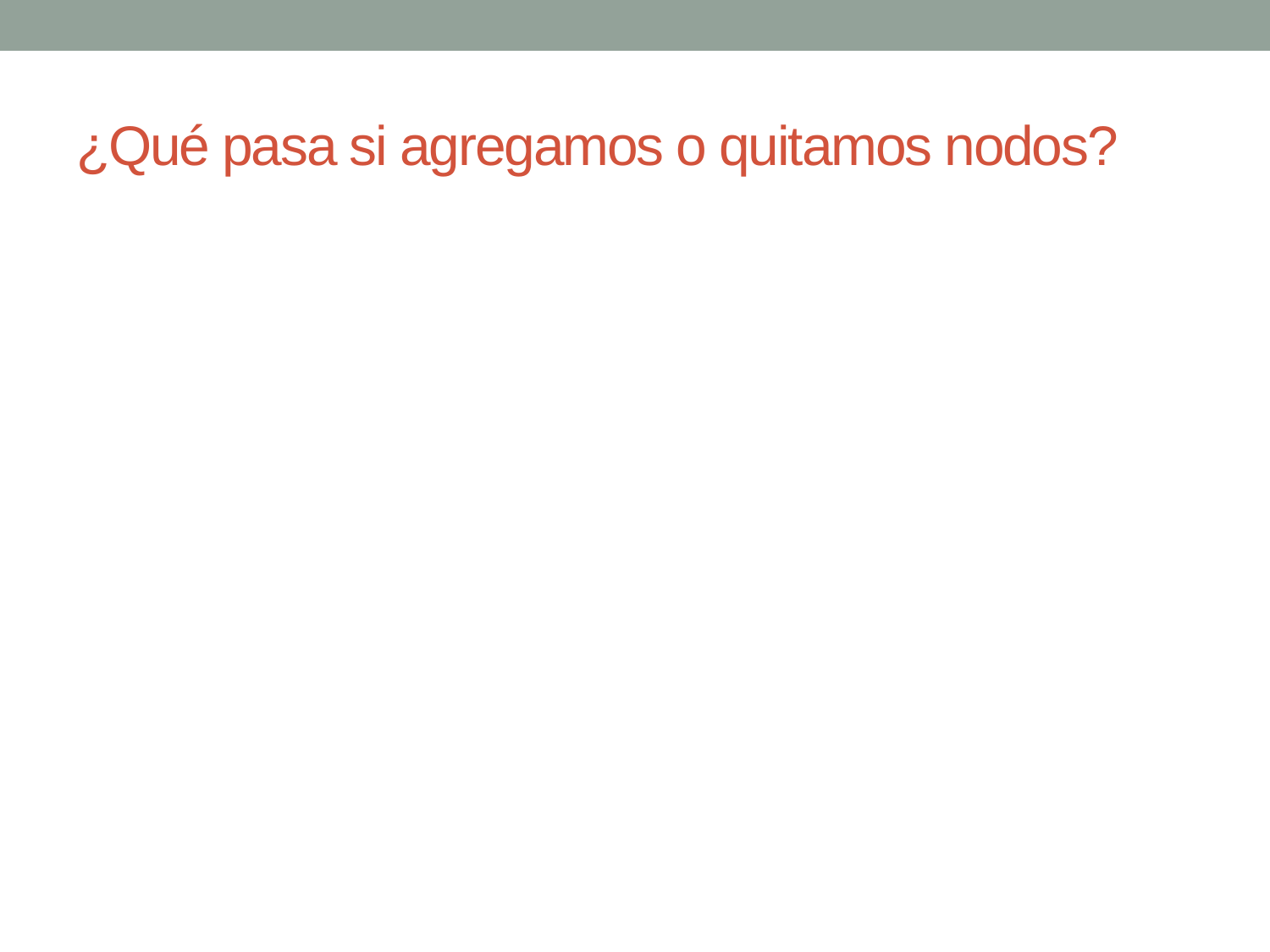

# ¿Qué pasa si agregamos o quitamos nodos?